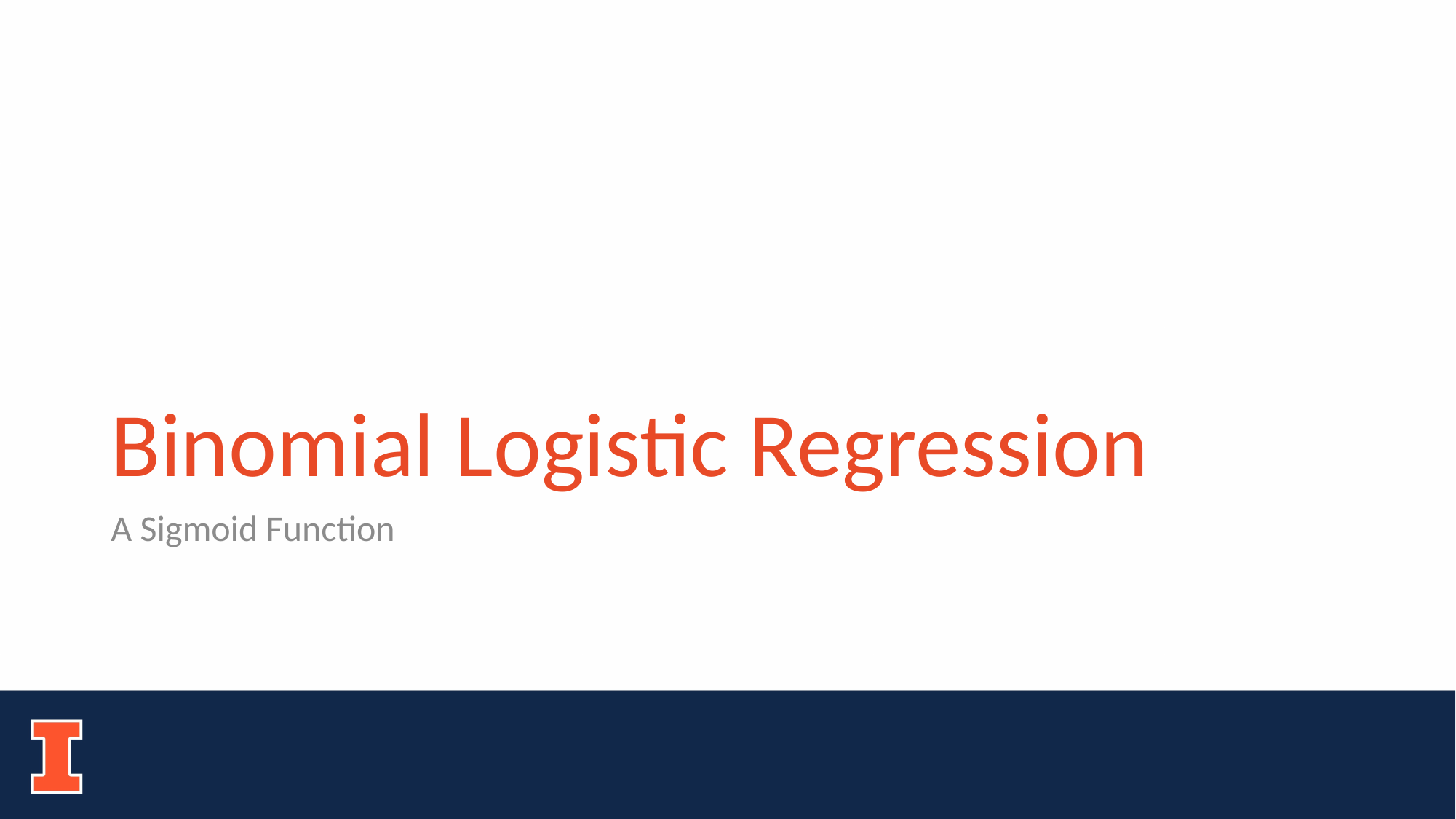

# Binomial Logistic Regression
A Sigmoid Function